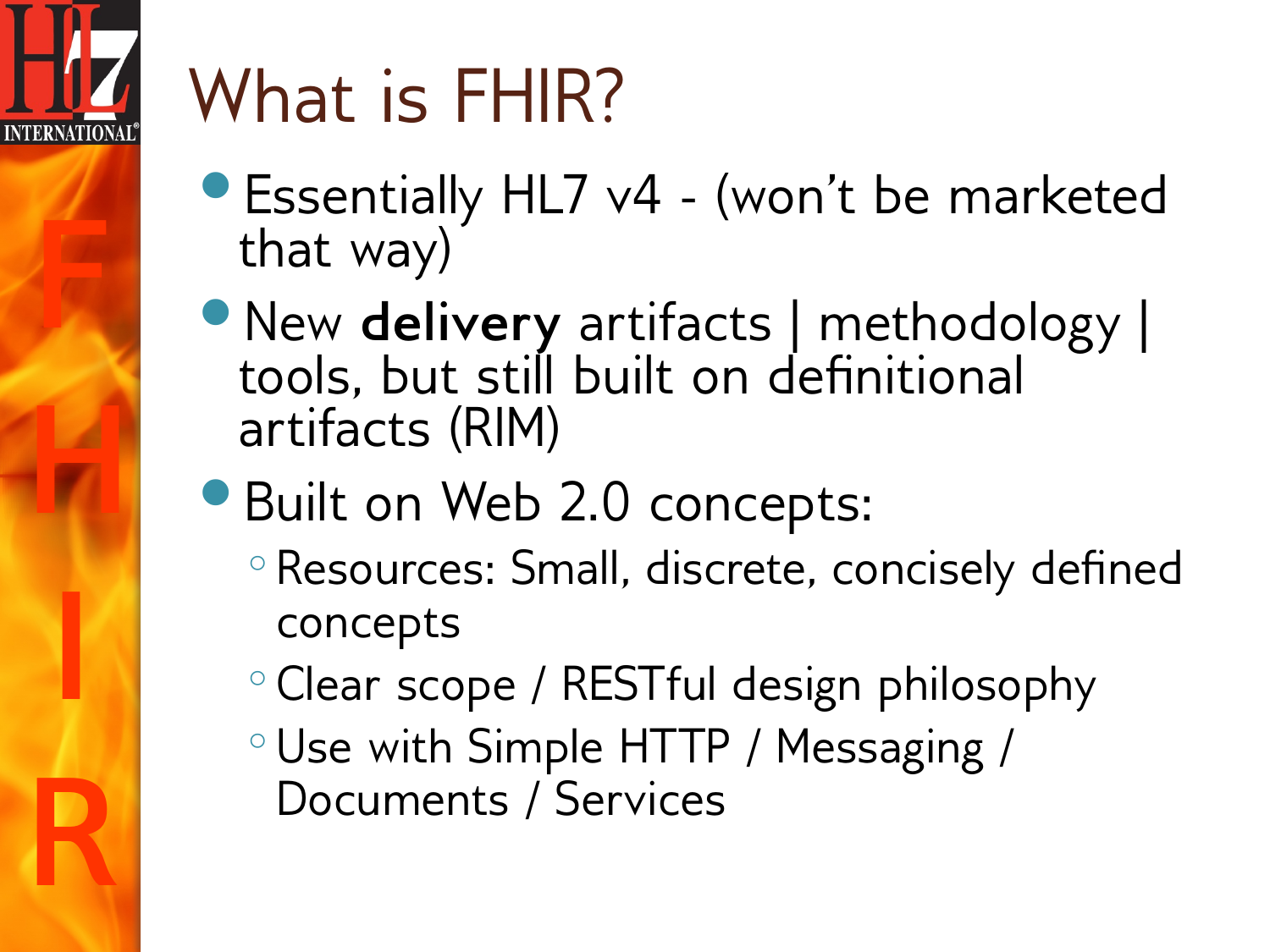

# What is FHIR?
Essentially HL7 v4 - (won’t be marketed that way)
New delivery artifacts | methodology | tools, but still built on definitional artifacts (RIM)
Built on Web 2.0 concepts:
Resources: Small, discrete, concisely defined concepts
Clear scope / RESTful design philosophy
Use with Simple HTTP / Messaging / Documents / Services